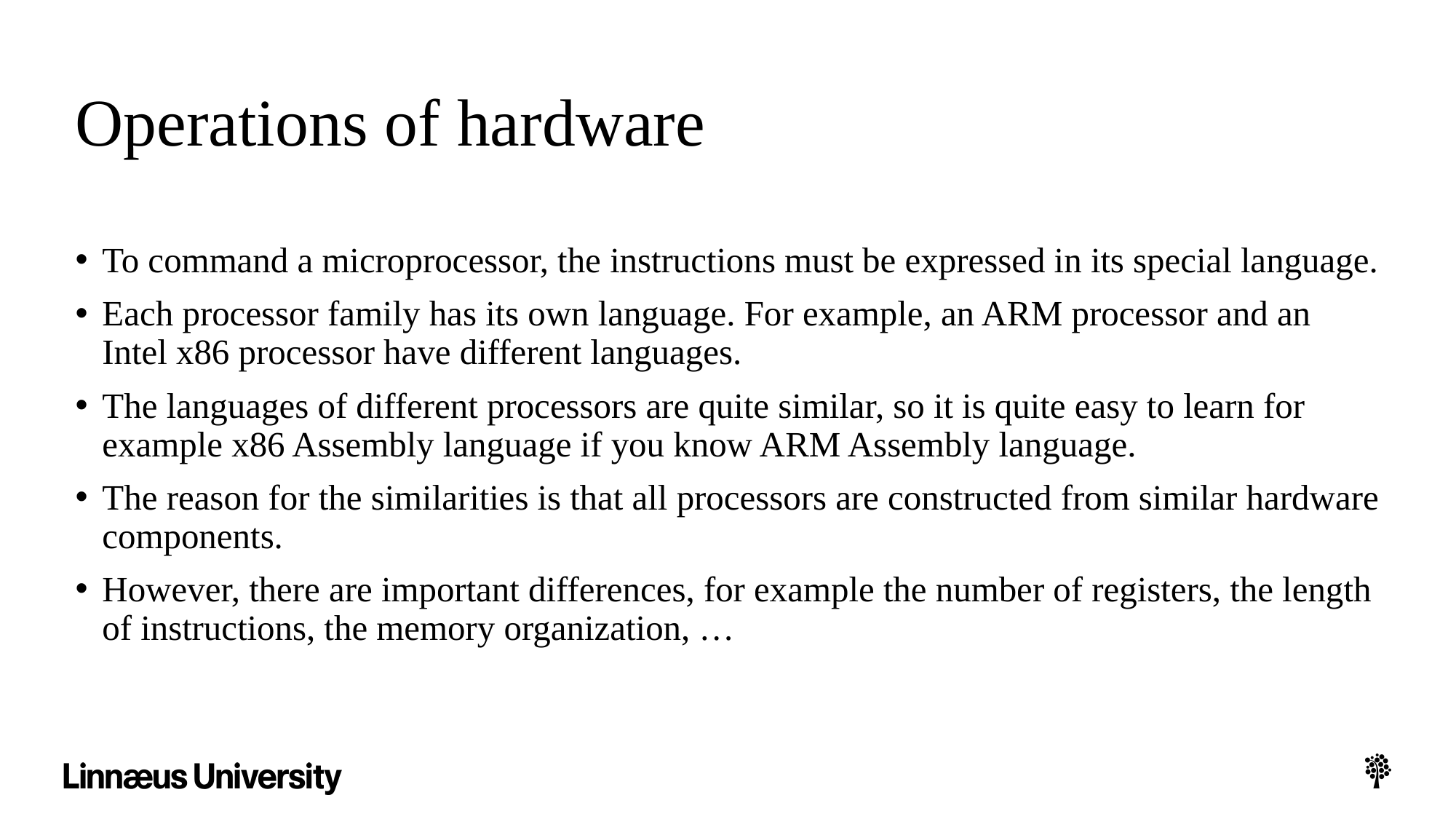

# Operations of hardware
To command a microprocessor, the instructions must be expressed in its special language.
Each processor family has its own language. For example, an ARM processor and an Intel x86 processor have different languages.
The languages of different processors are quite similar, so it is quite easy to learn for example x86 Assembly language if you know ARM Assembly language.
The reason for the similarities is that all processors are constructed from similar hardware components.
However, there are important differences, for example the number of registers, the length of instructions, the memory organization, …